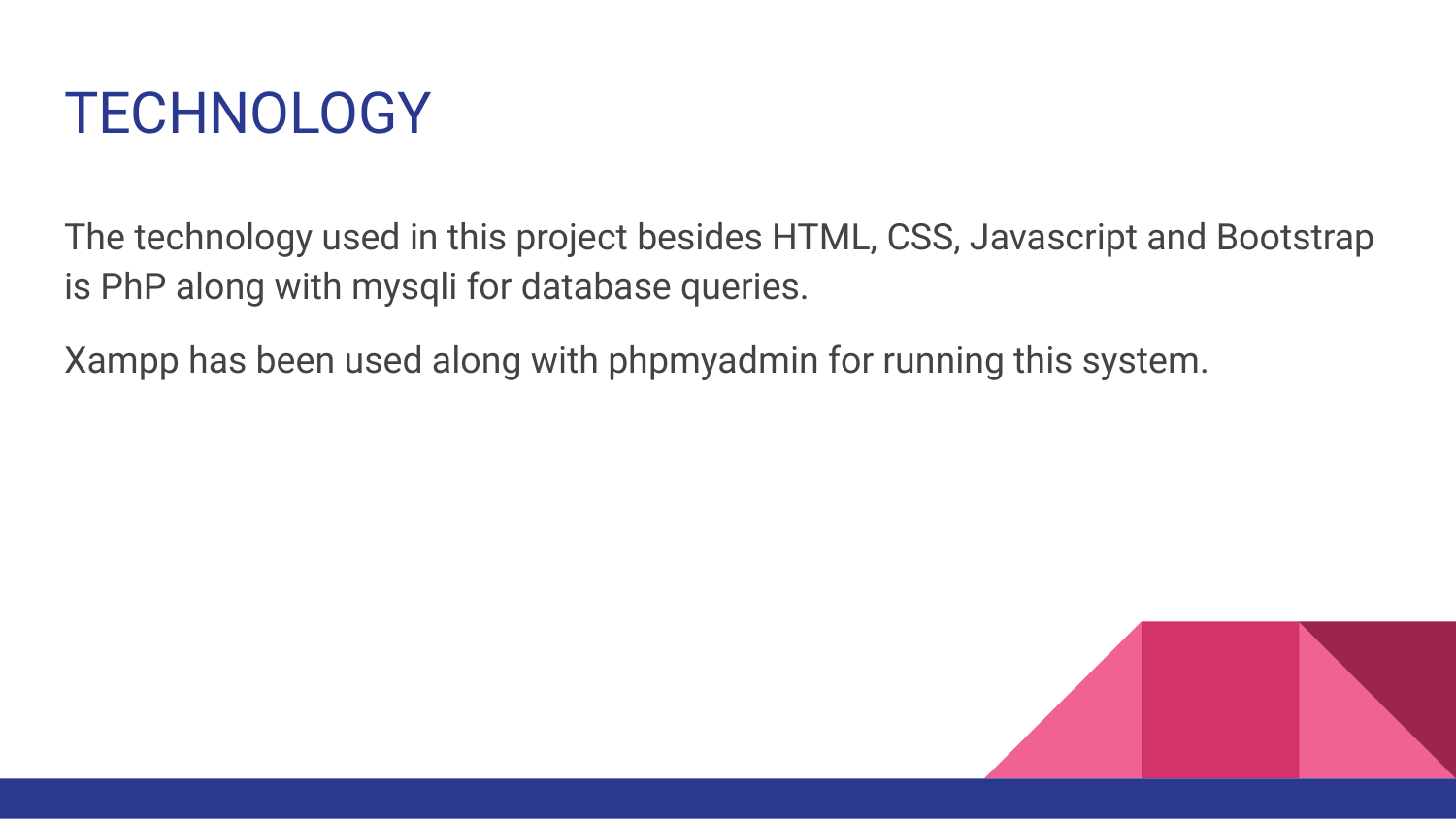

# TECHNOLOGY
The technology used in this project besides HTML, CSS, Javascript and Bootstrap is PhP along with mysqli for database queries.
Xampp has been used along with phpmyadmin for running this system.